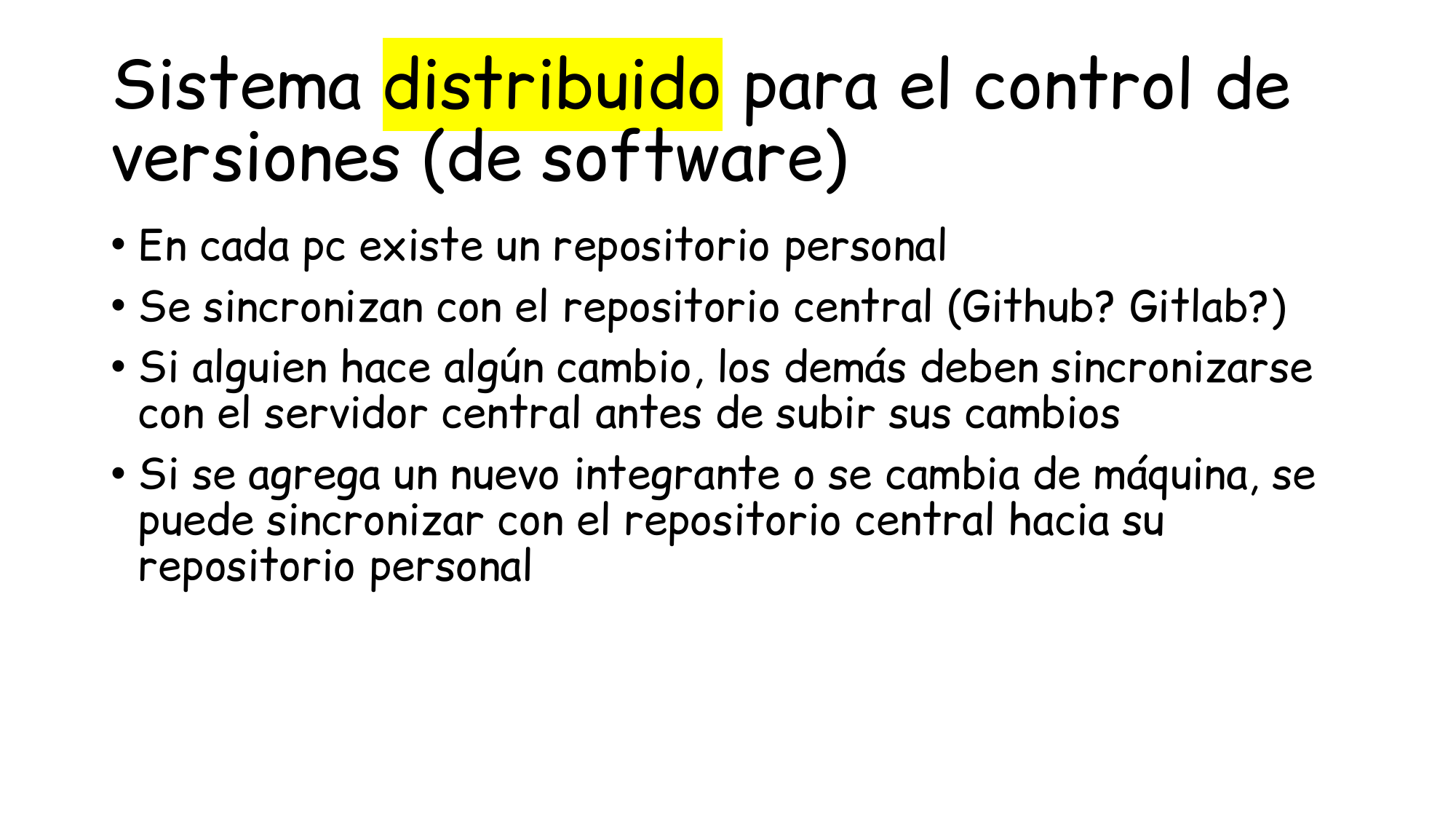

# Sistema distribuido para el control de versiones (de software)
En cada pc existe un repositorio personal
Se sincronizan con el repositorio central (Github? Gitlab?)
Si alguien hace algún cambio, los demás deben sincronizarse con el servidor central antes de subir sus cambios
Si se agrega un nuevo integrante o se cambia de máquina, se puede sincronizar con el repositorio central hacia su repositorio personal